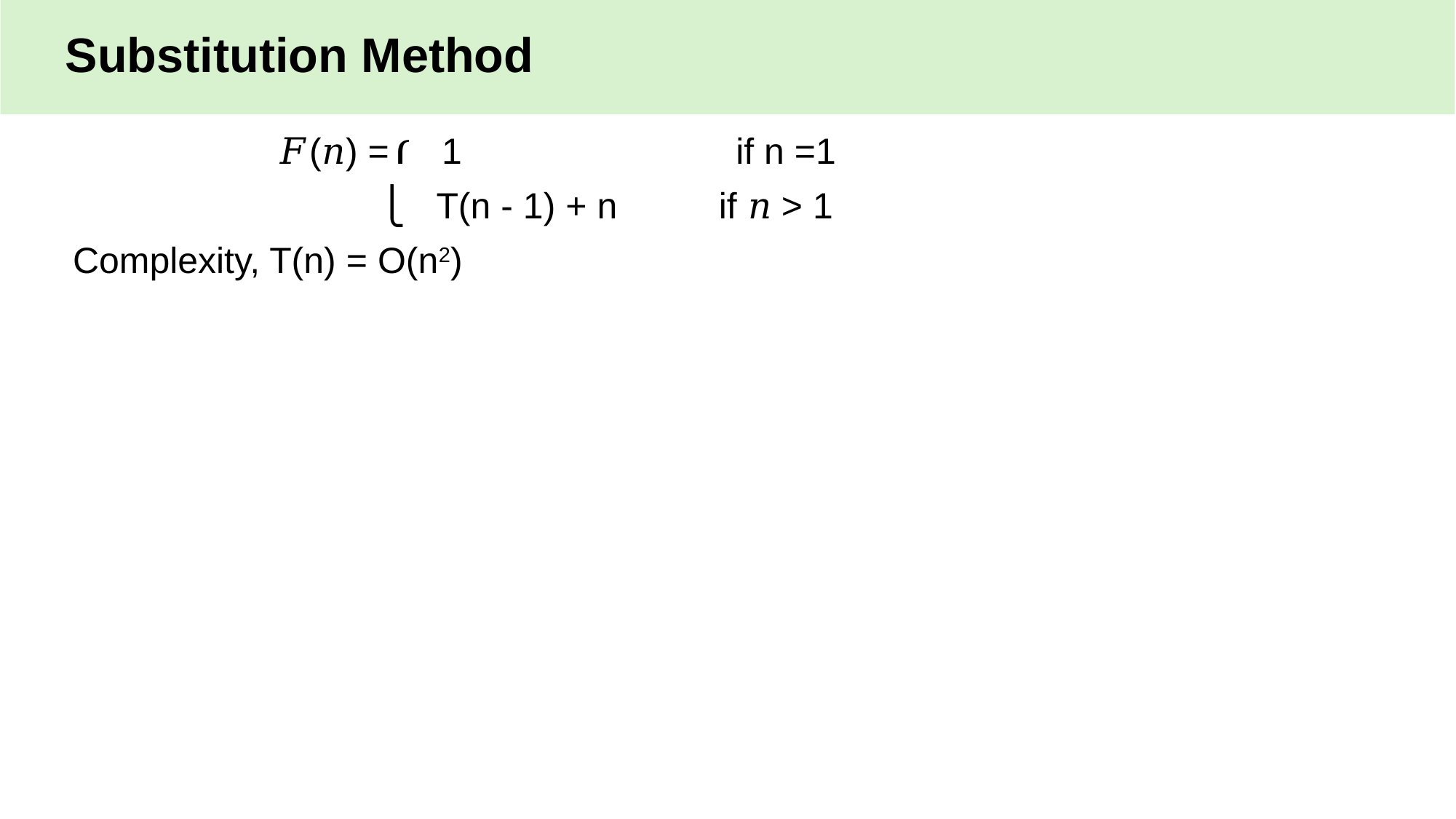

# Substitution Method
                       𝐹(𝑛) =⎧   1                           if n =1
                                 ⎩   T(n - 1) + n          if 𝑛 > 1
   Complexity, T(n) = O(n2)